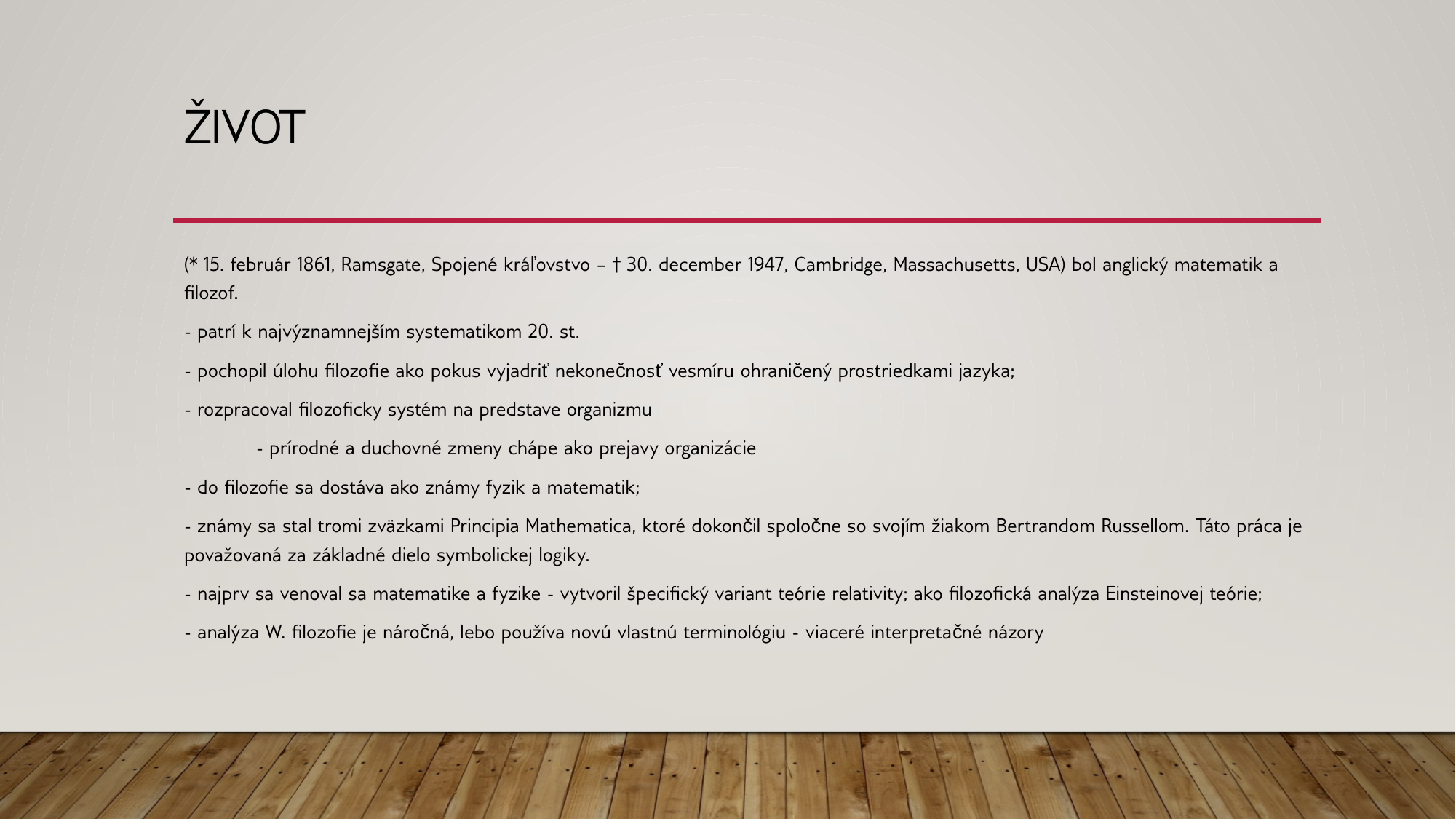

# život
(* 15. február 1861, Ramsgate, Spojené kráľovstvo – † 30. december 1947, Cambridge, Massachusetts, USA) bol anglický matematik a filozof.
- patrí k najvýznamnejším systematikom 20. st.
- pochopil úlohu filozofie ako pokus vyjadriť nekonečnosť vesmíru ohraničený prostriedkami jazyka;
- rozpracoval filozoficky systém na predstave organizmu
	- prírodné a duchovné zmeny chápe ako prejavy organizácie
- do filozofie sa dostáva ako známy fyzik a matematik;
- známy sa stal tromi zväzkami Principia Mathematica, ktoré dokončil spoločne so svojím žiakom Bertrandom Russellom. Táto práca je považovaná za základné dielo symbolickej logiky.
- najprv sa venoval sa matematike a fyzike - vytvoril špecifický variant teórie relativity; ako filozofická analýza Einsteinovej teórie;
- analýza W. filozofie je náročná, lebo používa novú vlastnú terminológiu - viaceré interpretačné názory